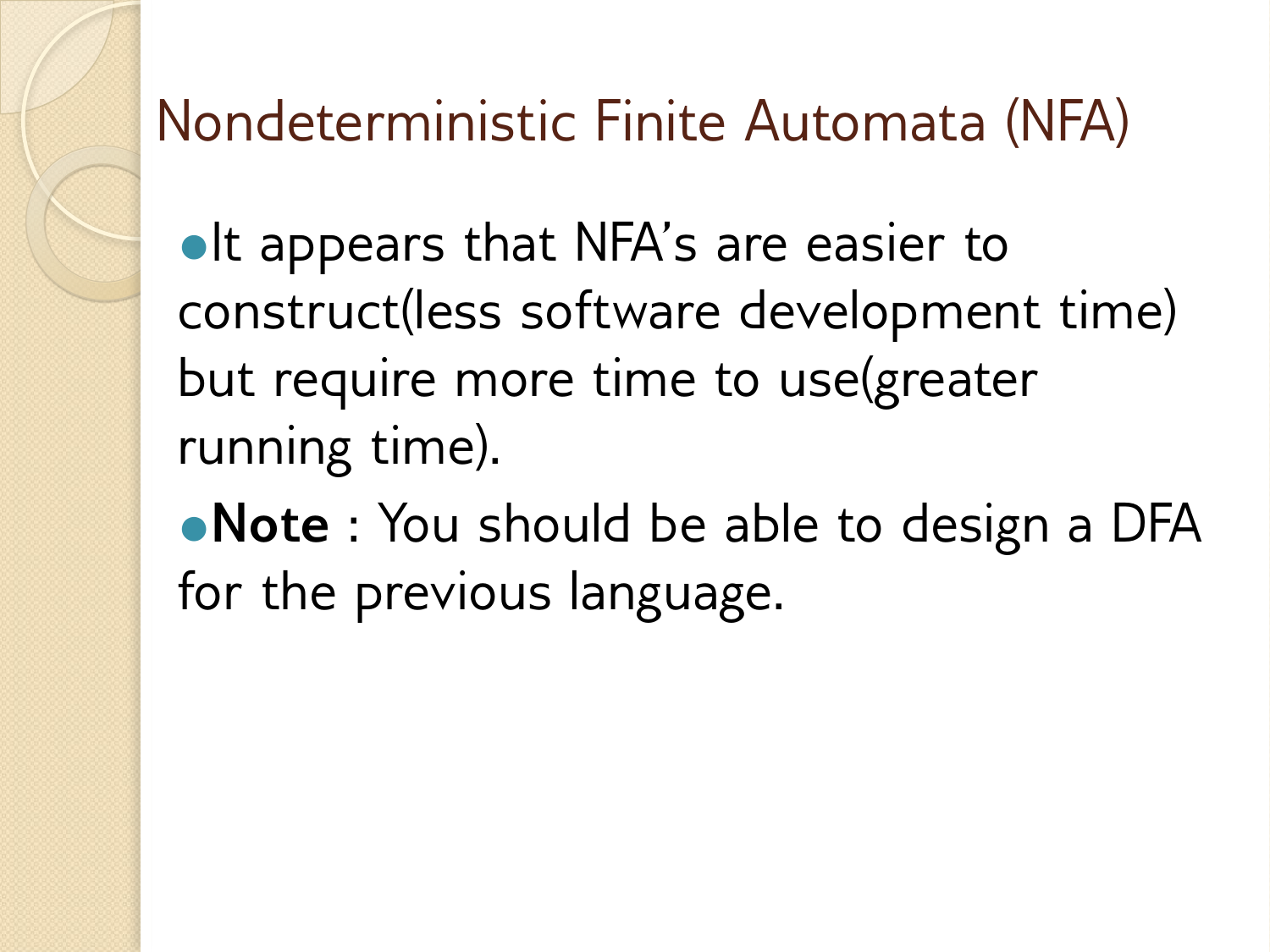

# Nondeterministic Finite Automata (NFA)
It appears that NFA’s are easier to construct(less software development time) but require more time to use(greater running time).
Note : You should be able to design a DFA for the previous language.